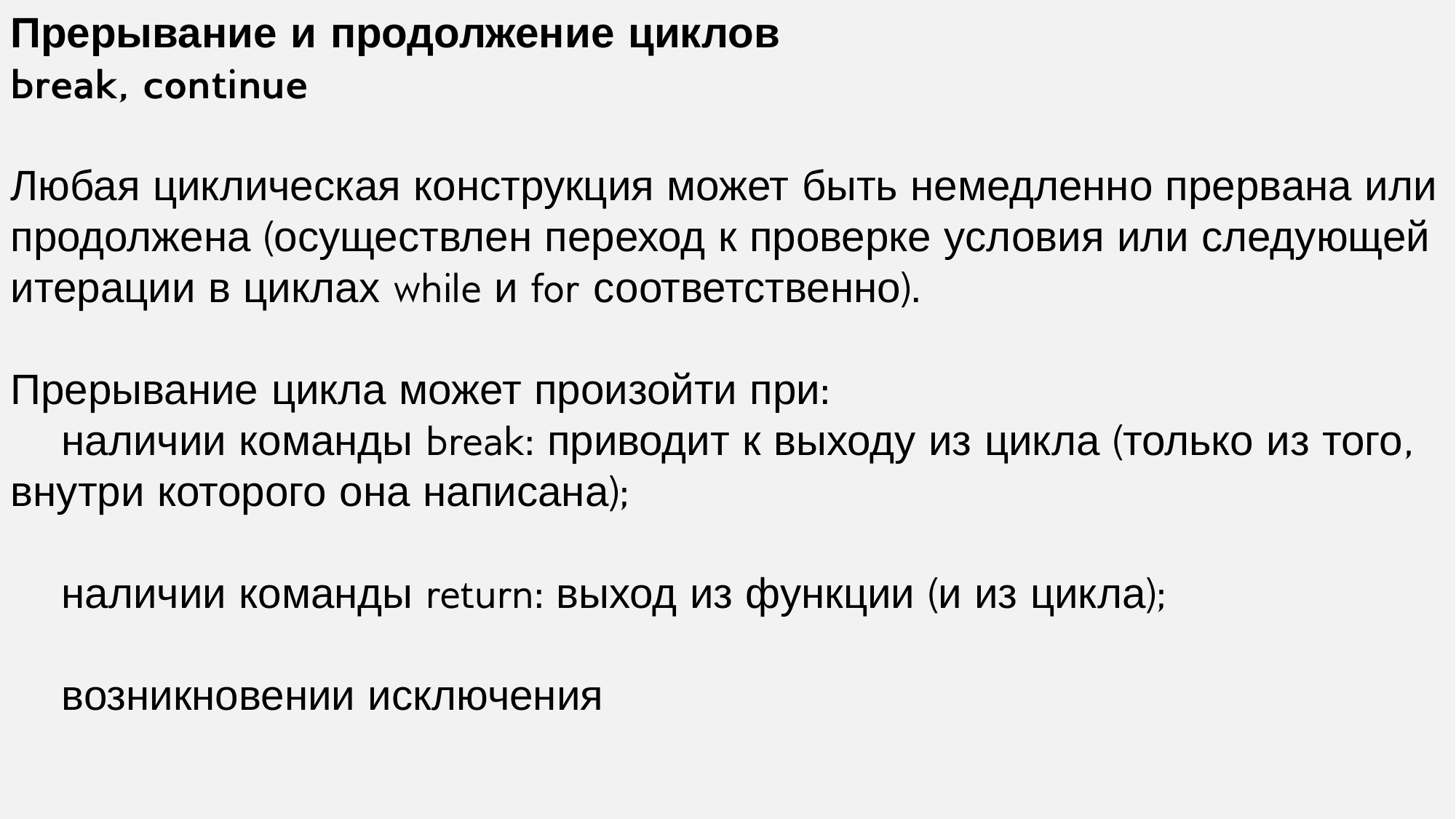

Прерывание и продолжение циклов
break, continue

Любая циклическая конструкция может быть немедленно прервана или продолжена (осуществлен переход к проверке условия или следующей итерации в циклах while и for соответственно).

Прерывание цикла может произойти при:
    наличии команды break: приводит к выходу из цикла (только из того, внутри которого она написана);

    наличии команды return: выход из функции (и из цикла);

    возникновении исключения